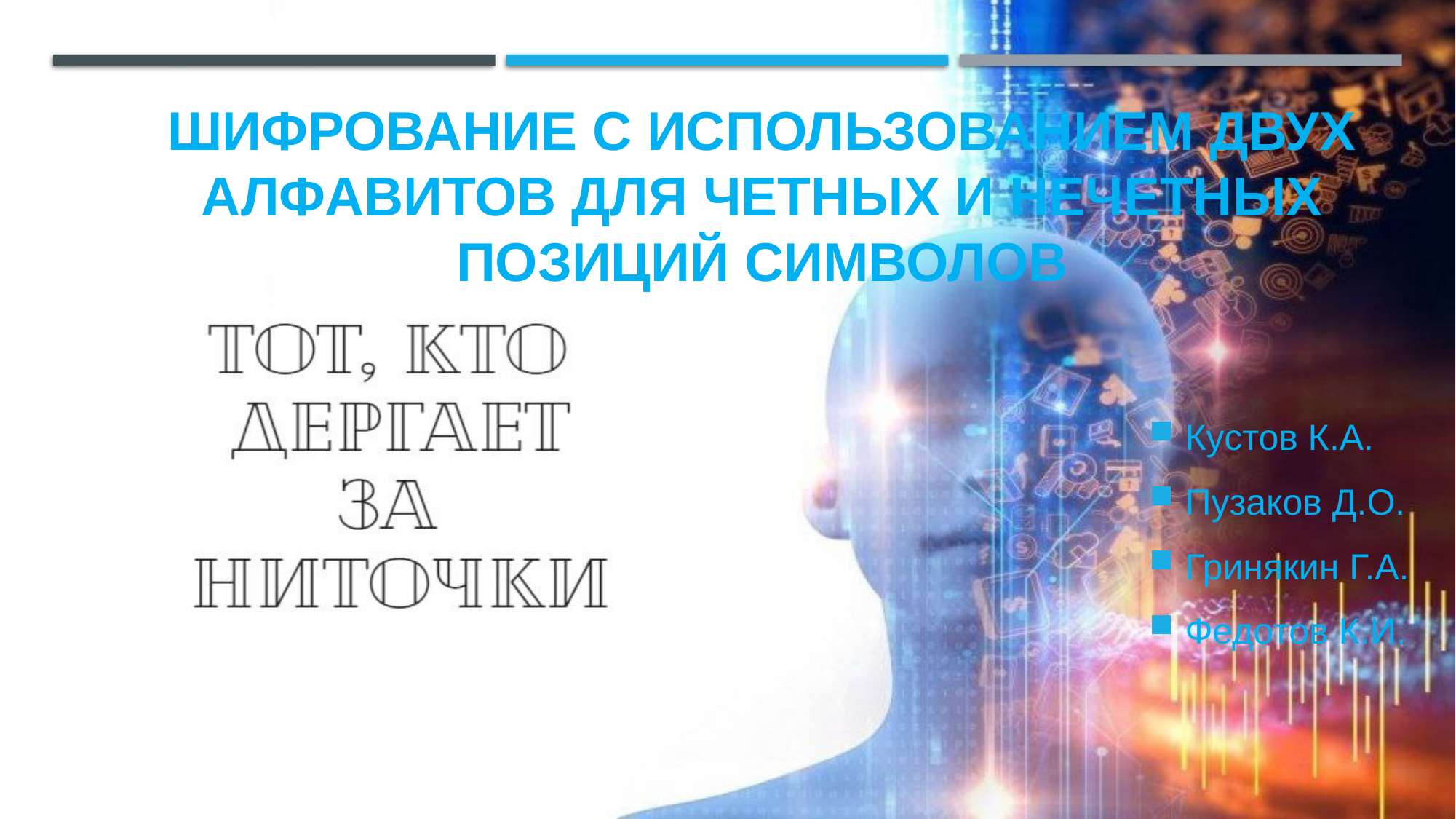

# Шифрование с использованием двух алфавитов для четных и нечетных позиций символов
Кустов К.А.
Пузаков Д.О.
Гринякин Г.А.
Федотов К.И.